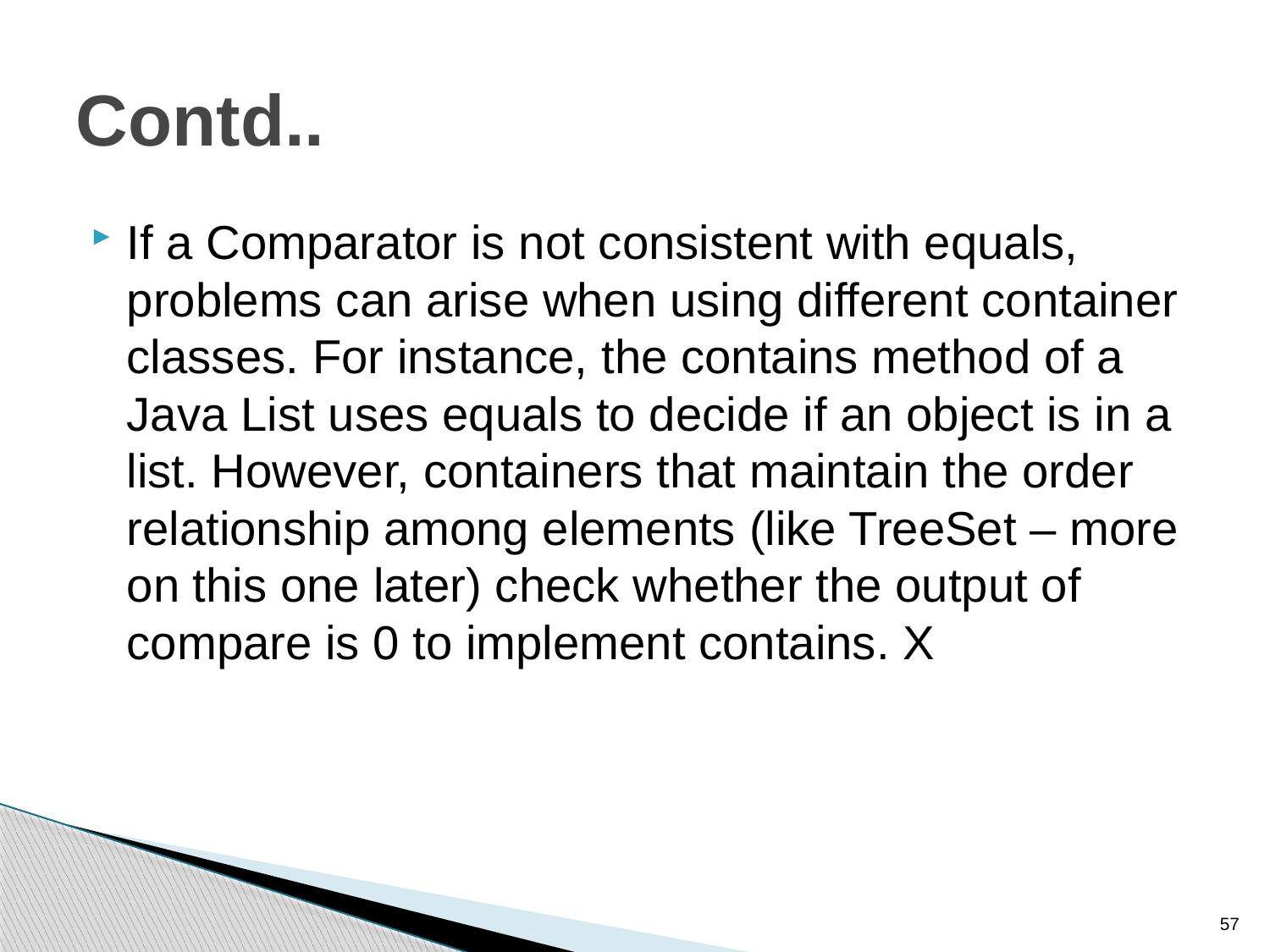

# Contd..
If a Comparator is not consistent with equals, problems can arise when using different container classes. For instance, the contains method of a Java List uses equals to decide if an object is in a list. However, containers that maintain the order relationship among elements (like TreeSet – more on this one later) check whether the output of compare is 0 to implement contains. X
57